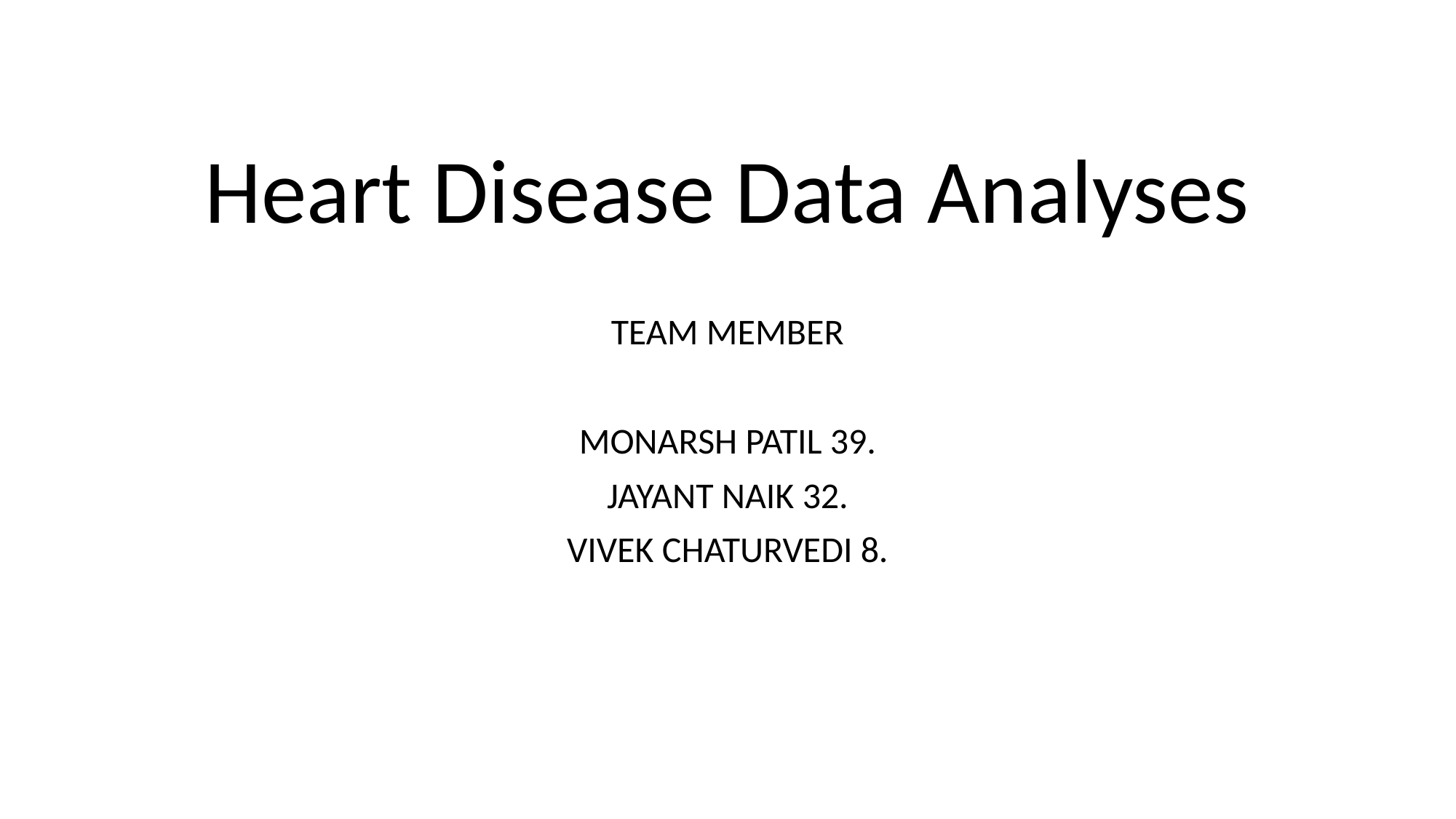

# Heart Disease Data Analyses
TEAM MEMBER

MONARSH PATIL 39.
JAYANT NAIK 32.
VIVEK CHATURVEDI 8.